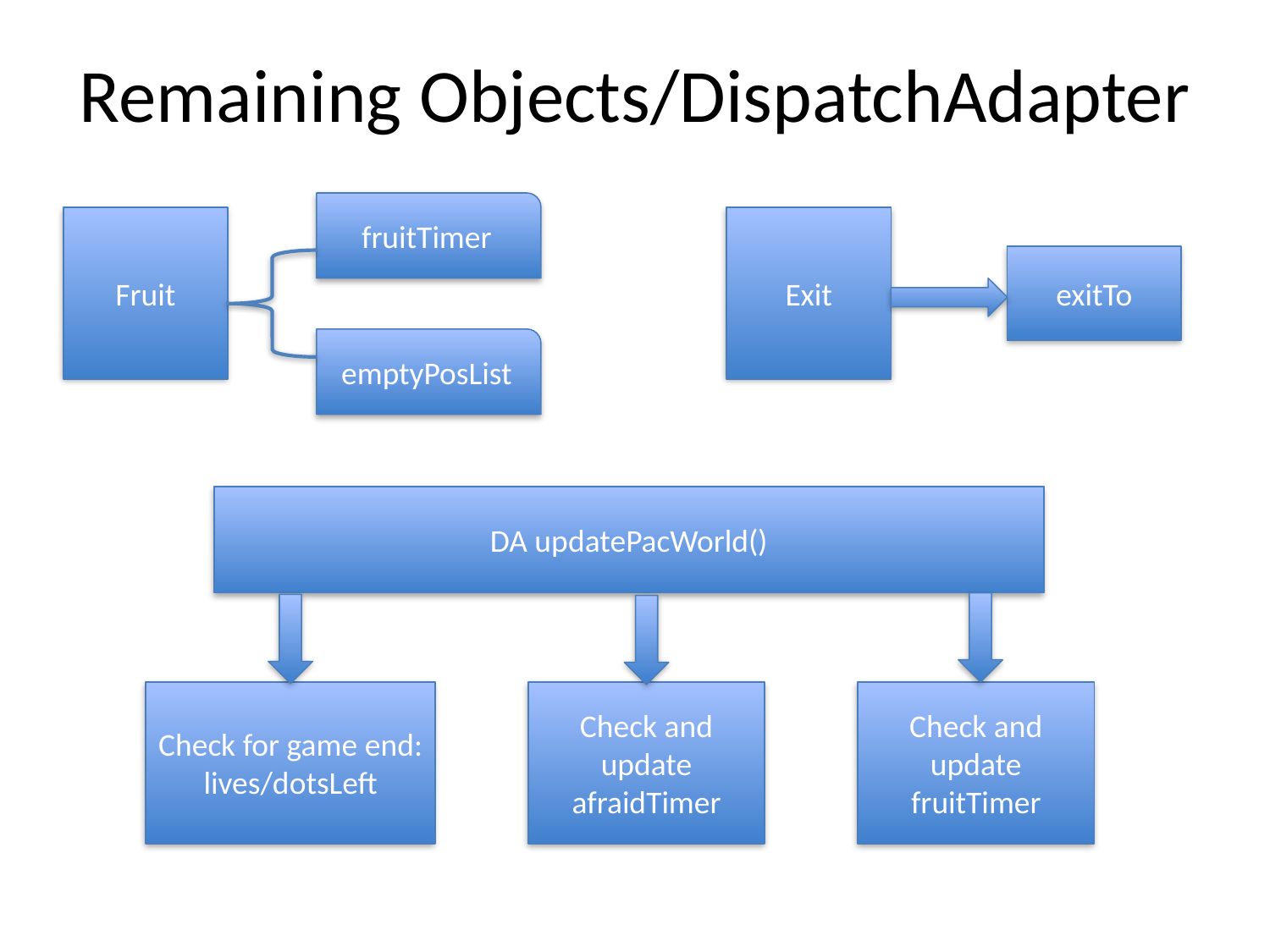

# Remaining Objects/DispatchAdapter
fruitTimer
Fruit
Exit
exitTo

emptyPosList
DA updatePacWorld()

Check for game end:
lives/dotsLeft
Check and update afraidTimer
Check and update fruitTimer